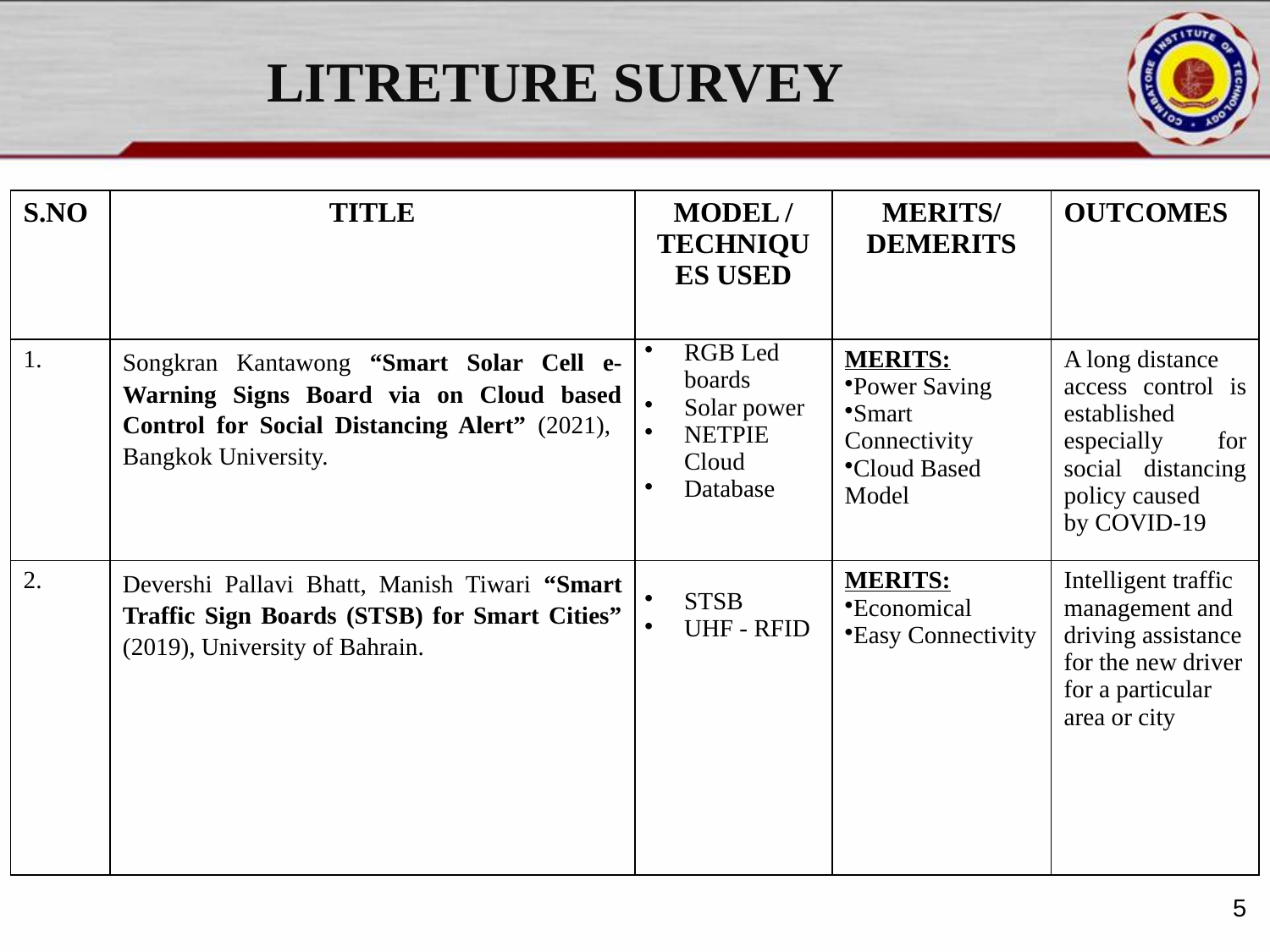

# LITRETURE SURVEY
| S.NO | TITLE | MODEL / TECHNIQUES USED | MERITS/ DEMERITS | OUTCOMES |
| --- | --- | --- | --- | --- |
| 1. | Songkran Kantawong “Smart Solar Cell e-Warning Signs Board via on Cloud based Control for Social Distancing Alert” (2021), Bangkok University. | RGB Led boards Solar power NETPIE Cloud Database | MERITS: Power Saving Smart Connectivity Cloud Based Model | A long distance access control is established especially for social distancing policy caused by COVID-19 |
| 2. | Devershi Pallavi Bhatt, Manish Tiwari “Smart Traffic Sign Boards (STSB) for Smart Cities” (2019), University of Bahrain. | STSB UHF - RFID | MERITS: Economical Easy Connectivity | Intelligent traffic management and driving assistance for the new driver for a particular area or city |
5